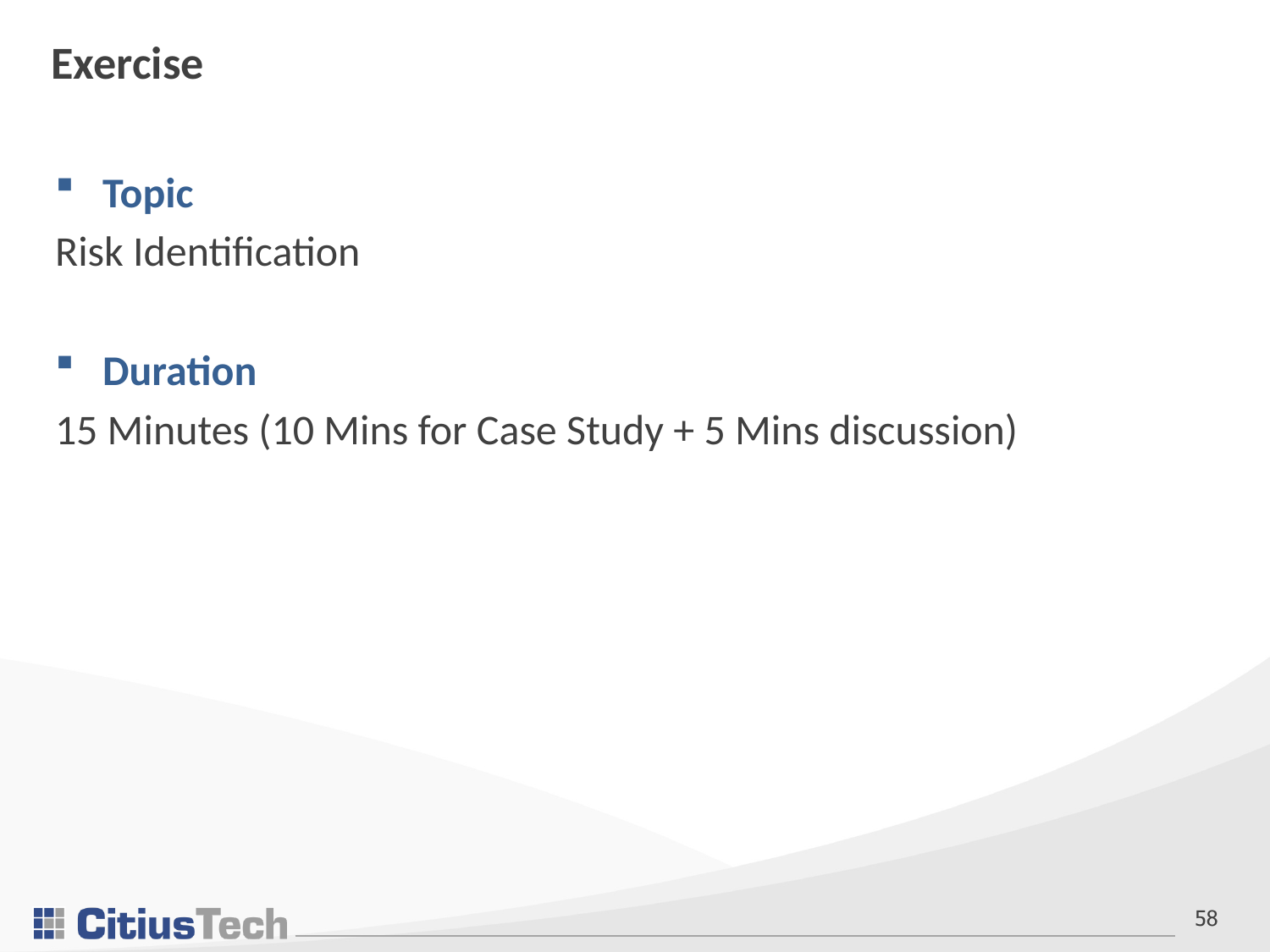

# Exercise
Topic
Risk Identification

Duration
15 Minutes (10 Mins for Case Study + 5 Mins discussion)